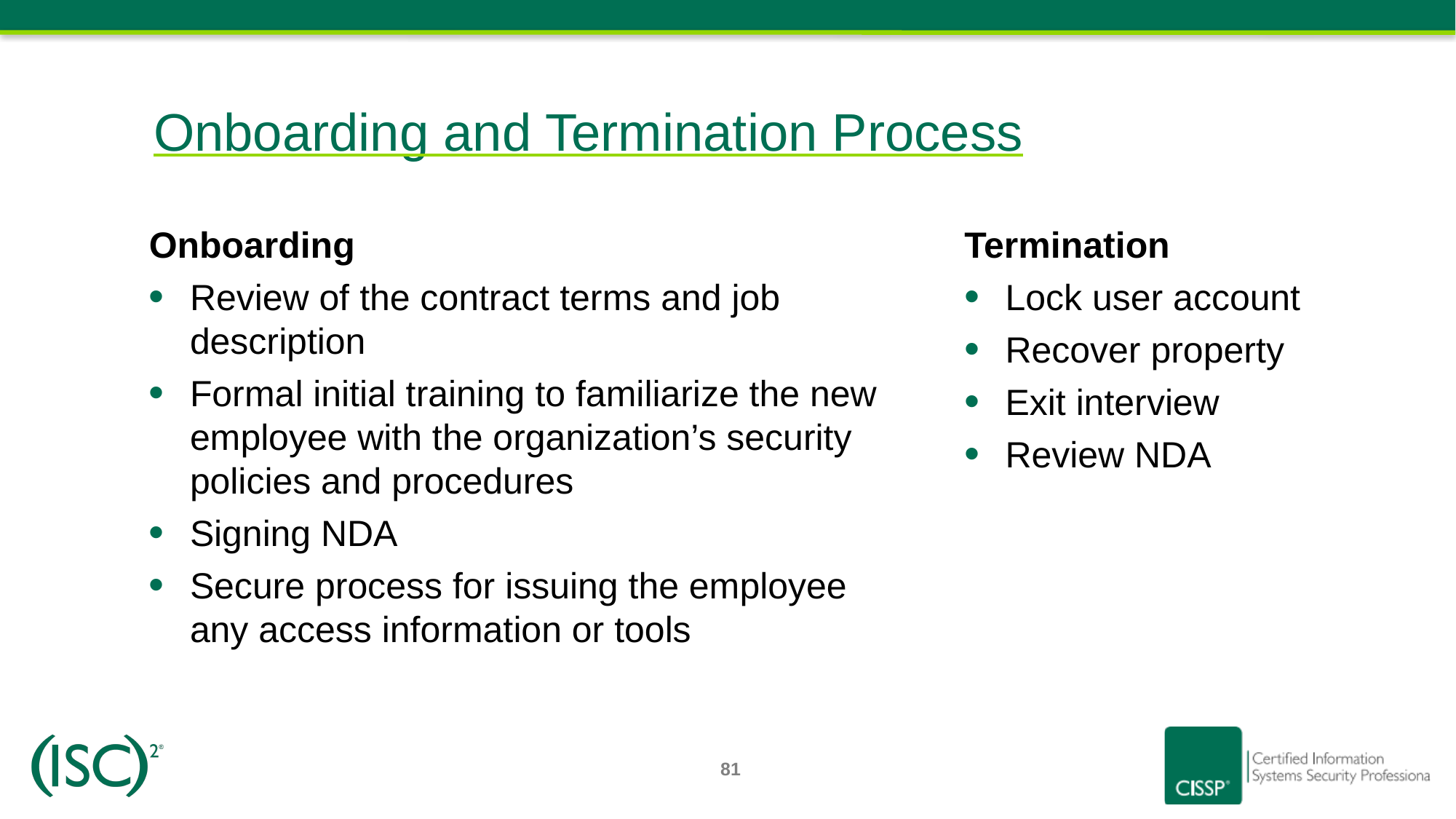

# Onboarding and Termination Process
Onboarding
Review of the contract terms and job description
Formal initial training to familiarize the new employee with the organization’s security policies and procedures
Signing NDA
Secure process for issuing the employee any access information or tools
Termination
Lock user account
Recover property
Exit interview
Review NDA